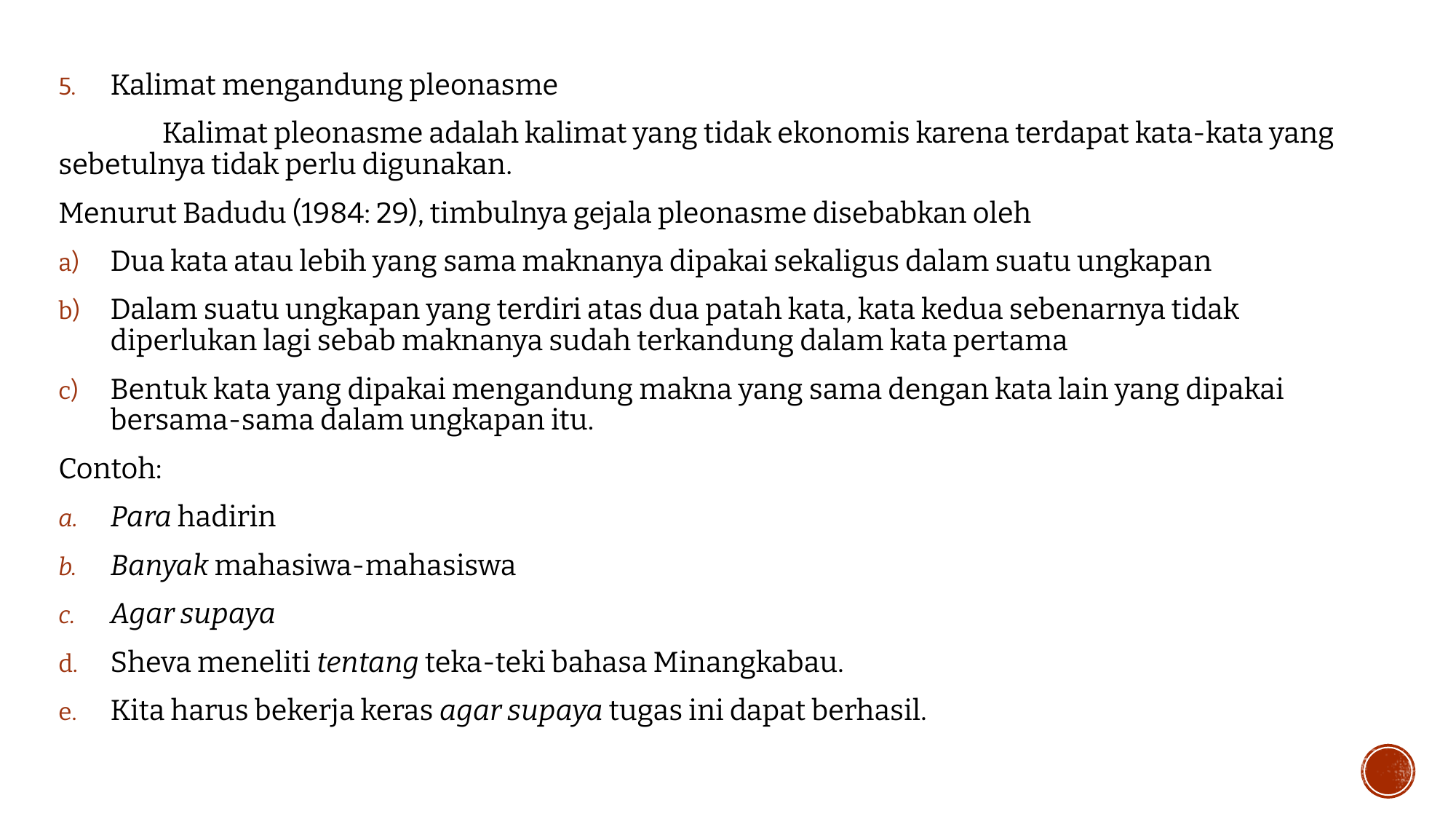

Kalimat mengandung pleonasme
	Kalimat pleonasme adalah kalimat yang tidak ekonomis karena terdapat kata-kata yang sebetulnya tidak perlu digunakan.
Menurut Badudu (1984: 29), timbulnya gejala pleonasme disebabkan oleh
Dua kata atau lebih yang sama maknanya dipakai sekaligus dalam suatu ungkapan
Dalam suatu ungkapan yang terdiri atas dua patah kata, kata kedua sebenarnya tidak diperlukan lagi sebab maknanya sudah terkandung dalam kata pertama
Bentuk kata yang dipakai mengandung makna yang sama dengan kata lain yang dipakai bersama-sama dalam ungkapan itu.
Contoh:
Para hadirin
Banyak mahasiwa-mahasiswa
Agar supaya
Sheva meneliti tentang teka-teki bahasa Minangkabau.
Kita harus bekerja keras agar supaya tugas ini dapat berhasil.